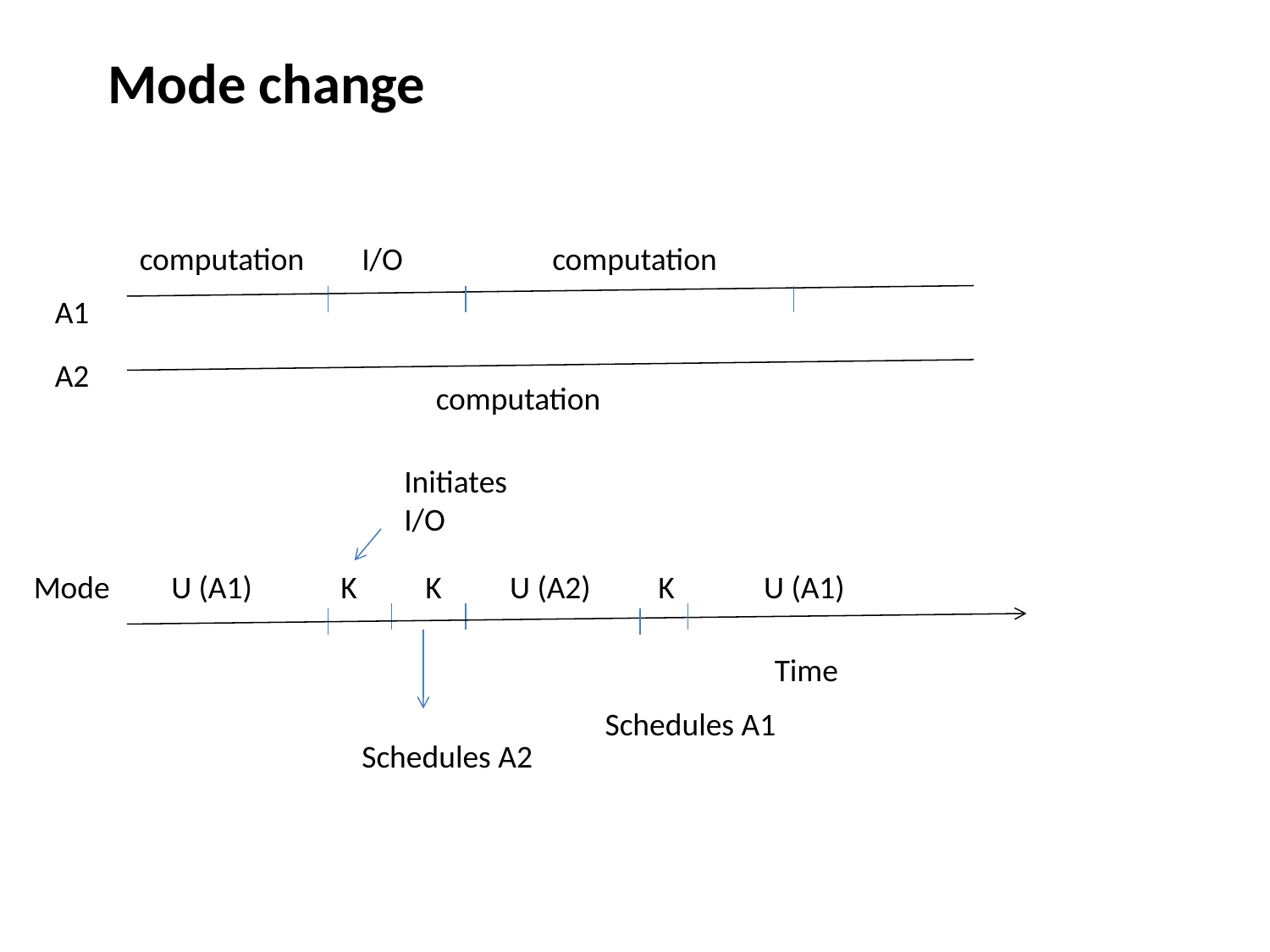

Mode change
computation
I/O
computation
A1
A2
computation
Initiates I/O
Mode
U (A1)
K
K
U (A2)
K
U (A1)
Time
Schedules A1
Schedules A2